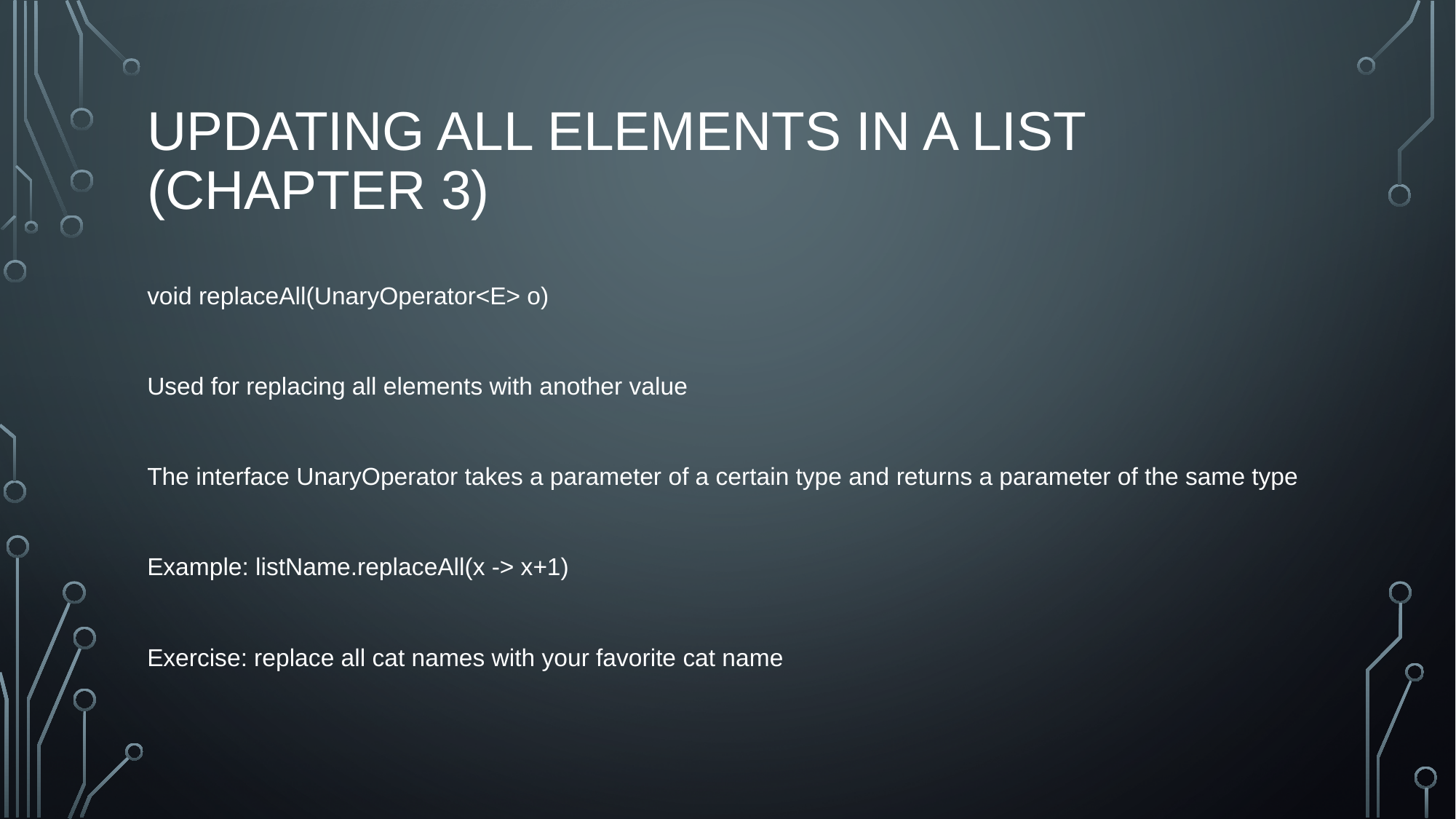

# Updating all elements in a List (chapter 3)
void replaceAll(UnaryOperator<E> o)

Used for replacing all elements with another value

The interface UnaryOperator takes a parameter of a certain type and returns a parameter of the same type

Example: listName.replaceAll(x -> x+1)

Exercise: replace all cat names with your favorite cat name